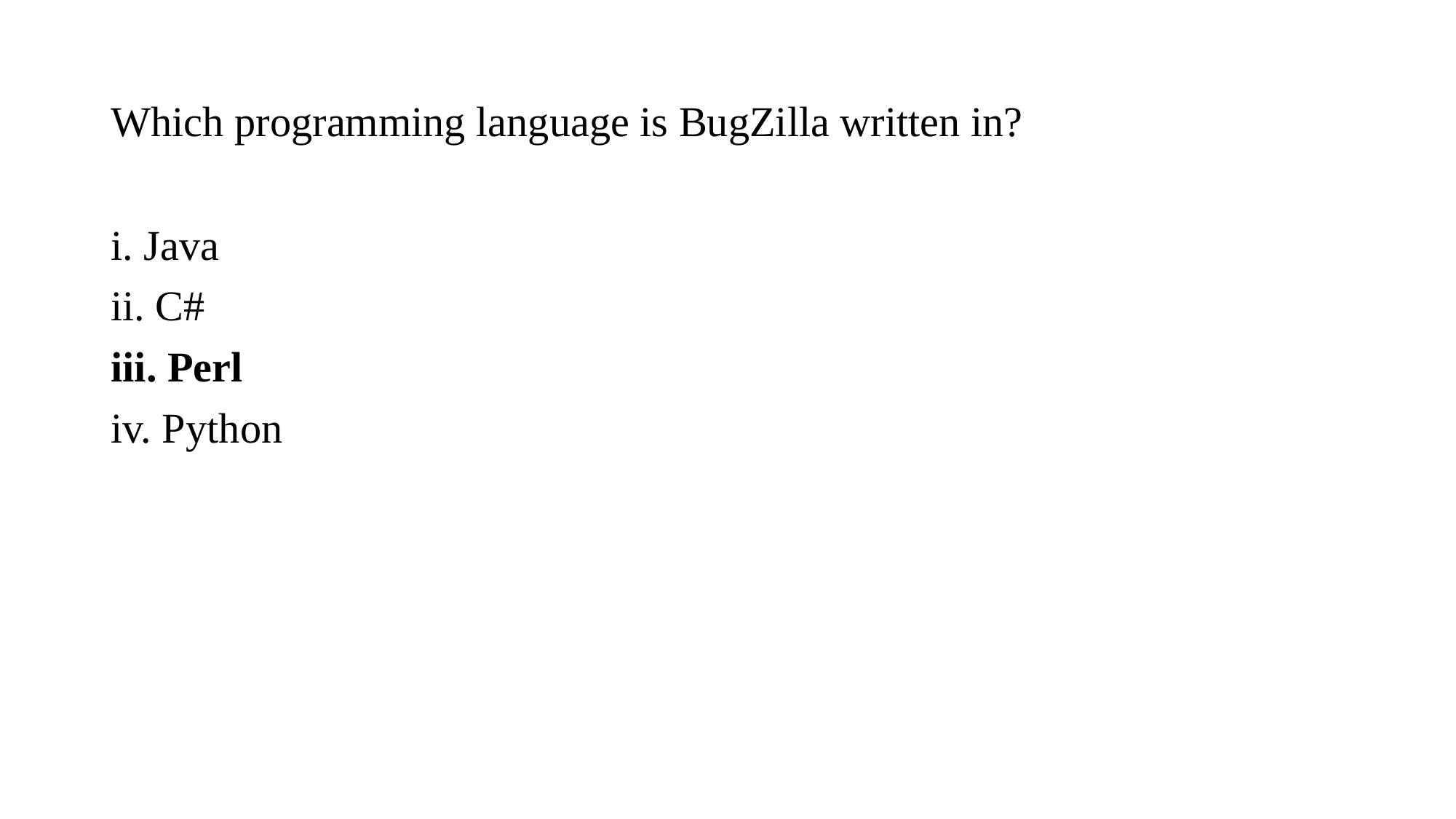

# Which programming language is BugZilla written in?
i. Java
ii. C#
iii. Perl
iv. Python